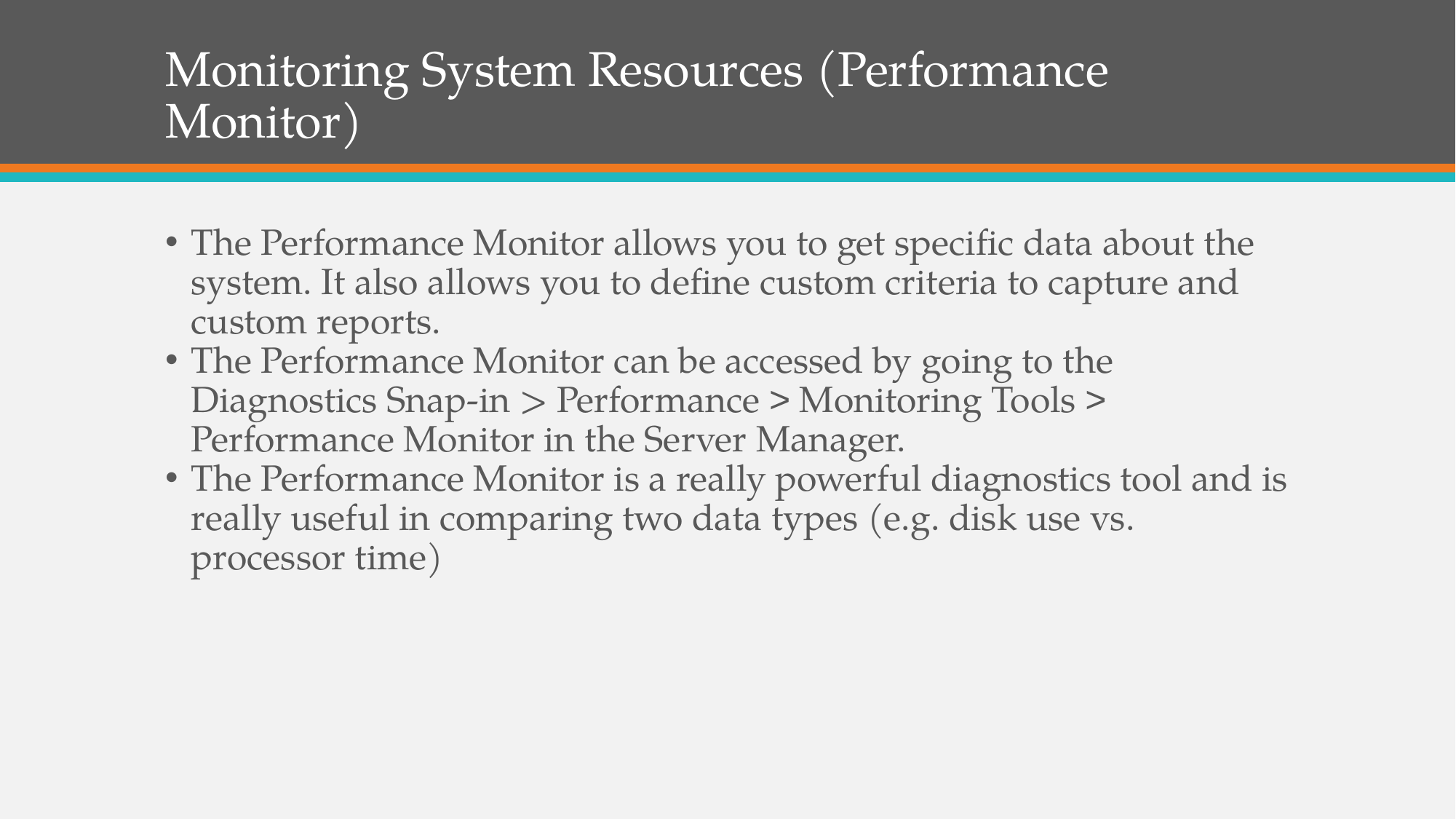

Monitoring System Resources (Performance Monitor)
The Performance Monitor allows you to get specific data about the system. It also allows you to define custom criteria to capture and custom reports.
The Performance Monitor can be accessed by going to the Diagnostics Snap-in > Performance > Monitoring Tools > Performance Monitor in the Server Manager.
The Performance Monitor is a really powerful diagnostics tool and is really useful in comparing two data types (e.g. disk use vs. processor time)